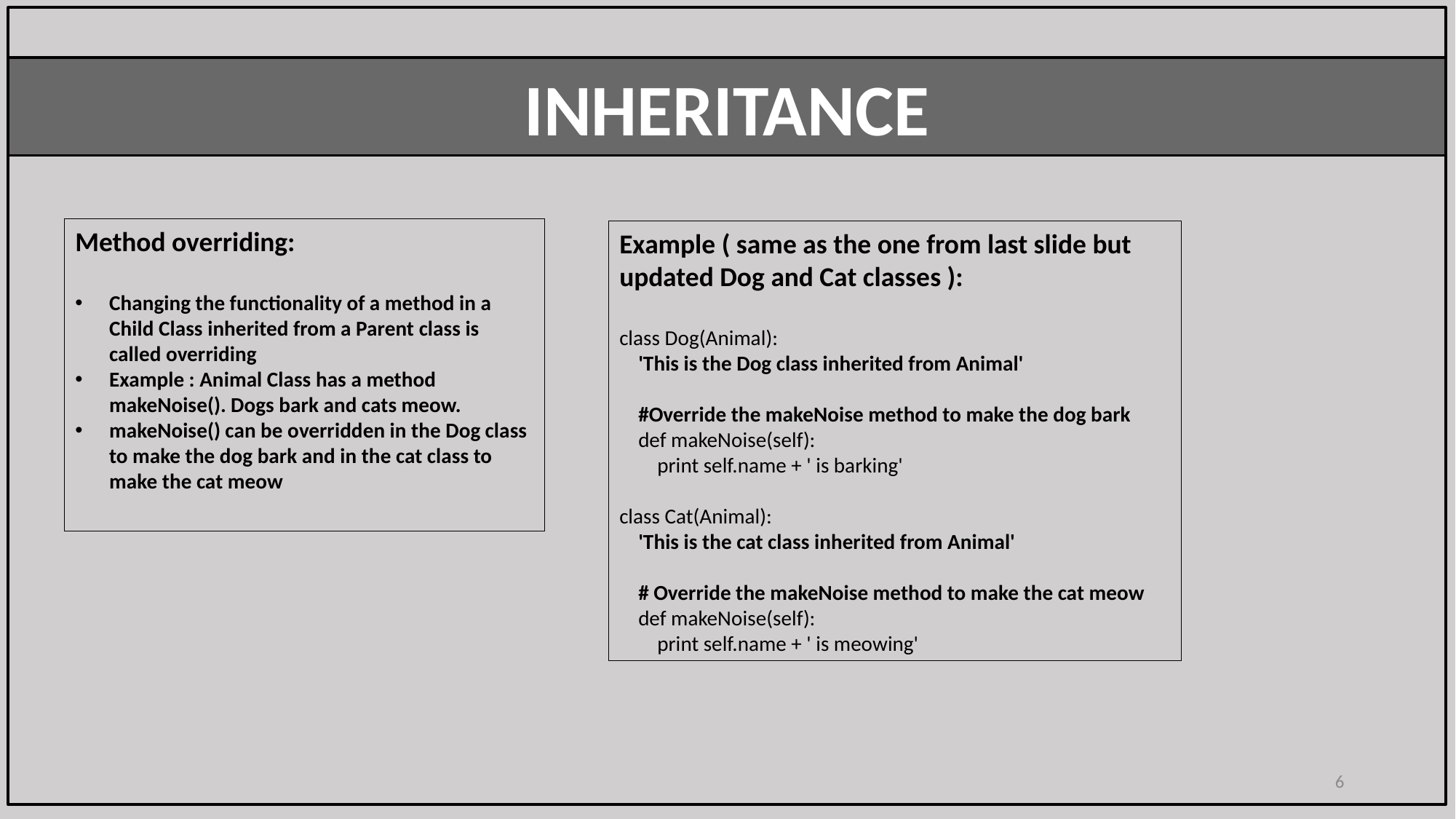

INHERITANCE
Method overriding:

Changing the functionality of a method in a Child Class inherited from a Parent class is called overriding
Example : Animal Class has a method makeNoise(). Dogs bark and cats meow.
makeNoise() can be overridden in the Dog class to make the dog bark and in the cat class to make the cat meow

Example ( same as the one from last slide but updated Dog and Cat classes ):

class Dog(Animal):
    'This is the Dog class inherited from Animal'

    #Override the makeNoise method to make the dog bark
    def makeNoise(self):
        print self.name + ' is barking'

class Cat(Animal):
    'This is the cat class inherited from Animal'

    # Override the makeNoise method to make the cat meow
    def makeNoise(self):
        print self.name + ' is meowing'
6